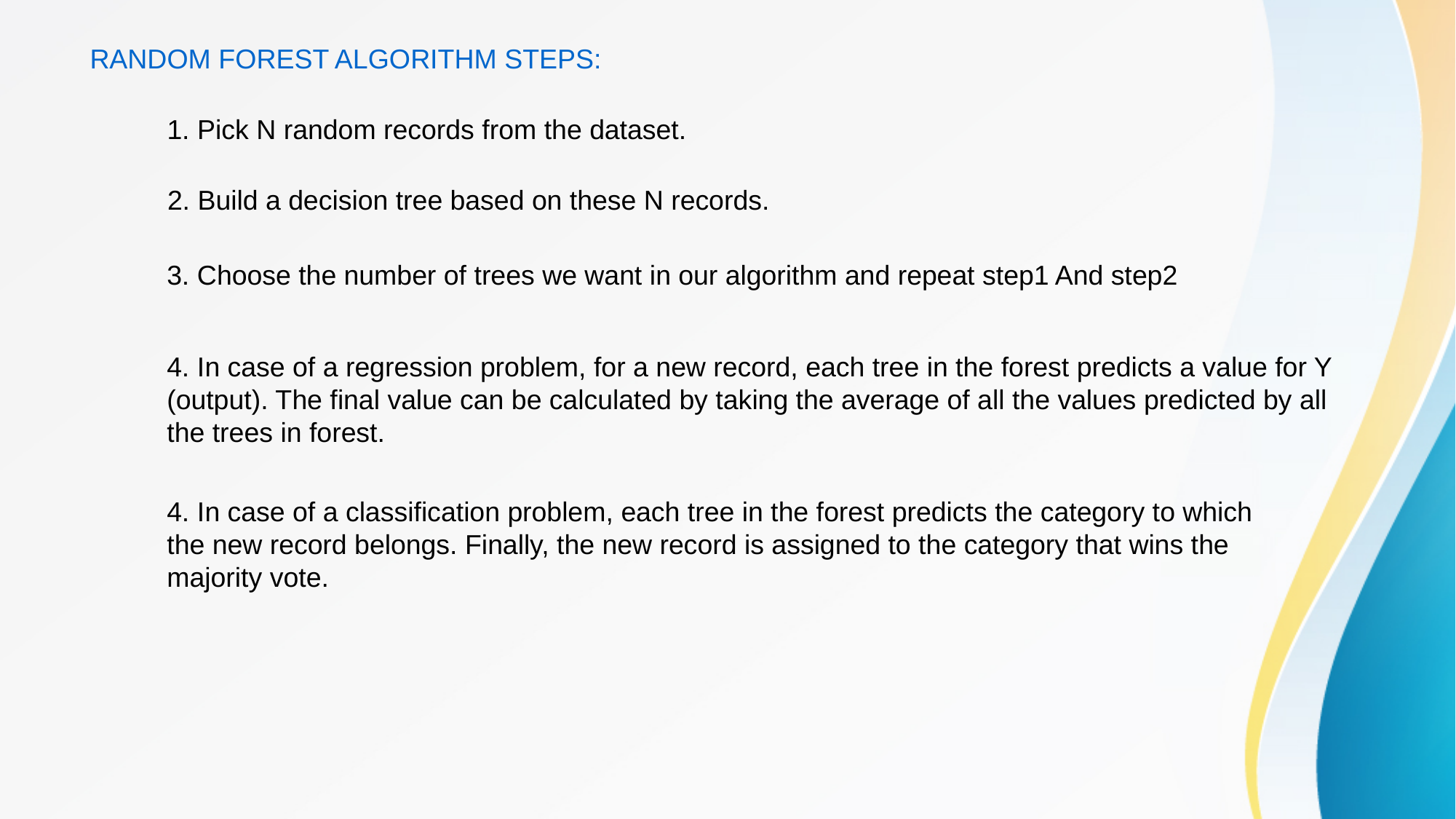

RANDOM FOREST ALGORITHM STEPS:
1. Pick N random records from the dataset.
2. Build a decision tree based on these N records.
3. Choose the number of trees we want in our algorithm and repeat step1 And step2
4. In case of a regression problem, for a new record, each tree in the forest predicts a value for Y (output). The final value can be calculated by taking the average of all the values predicted by all the trees in forest.
4. In case of a classification problem, each tree in the forest predicts the category to which the new record belongs. Finally, the new record is assigned to the category that wins the majority vote.